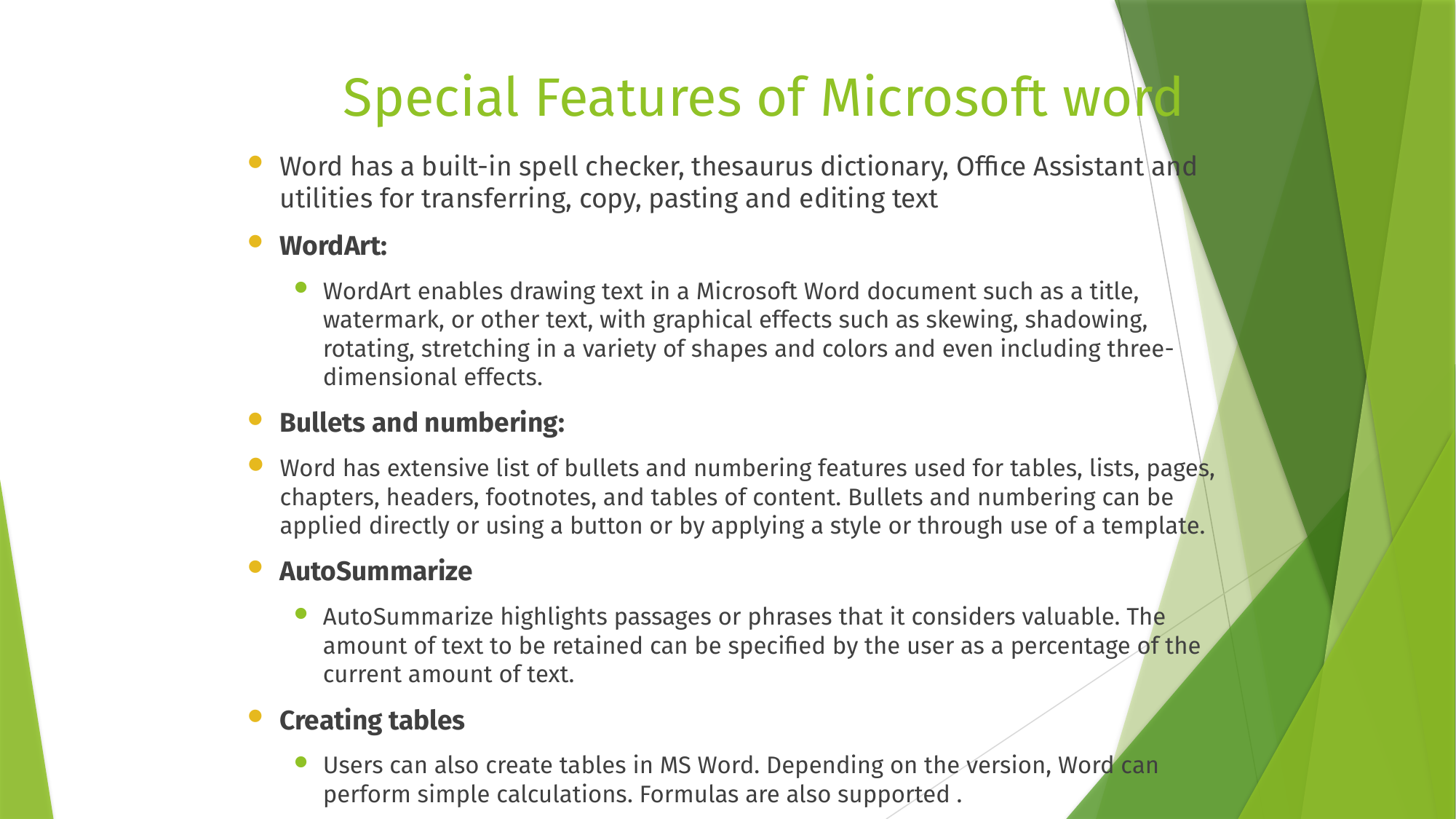

# Special Features of Microsoft word
Word has a built-in spell checker, thesaurus dictionary, Office Assistant and utilities for transferring, copy, pasting and editing text
WordArt:
WordArt enables drawing text in a Microsoft Word document such as a title, watermark, or other text, with graphical effects such as skewing, shadowing, rotating, stretching in a variety of shapes and colors and even including three-dimensional effects.
Bullets and numbering:
Word has extensive list of bullets and numbering features used for tables, lists, pages, chapters, headers, footnotes, and tables of content. Bullets and numbering can be applied directly or using a button or by applying a style or through use of a template.
AutoSummarize
AutoSummarize highlights passages or phrases that it considers valuable. The amount of text to be retained can be specified by the user as a percentage of the current amount of text.
Creating tables
Users can also create tables in MS Word. Depending on the version, Word can perform simple calculations. Formulas are also supported .